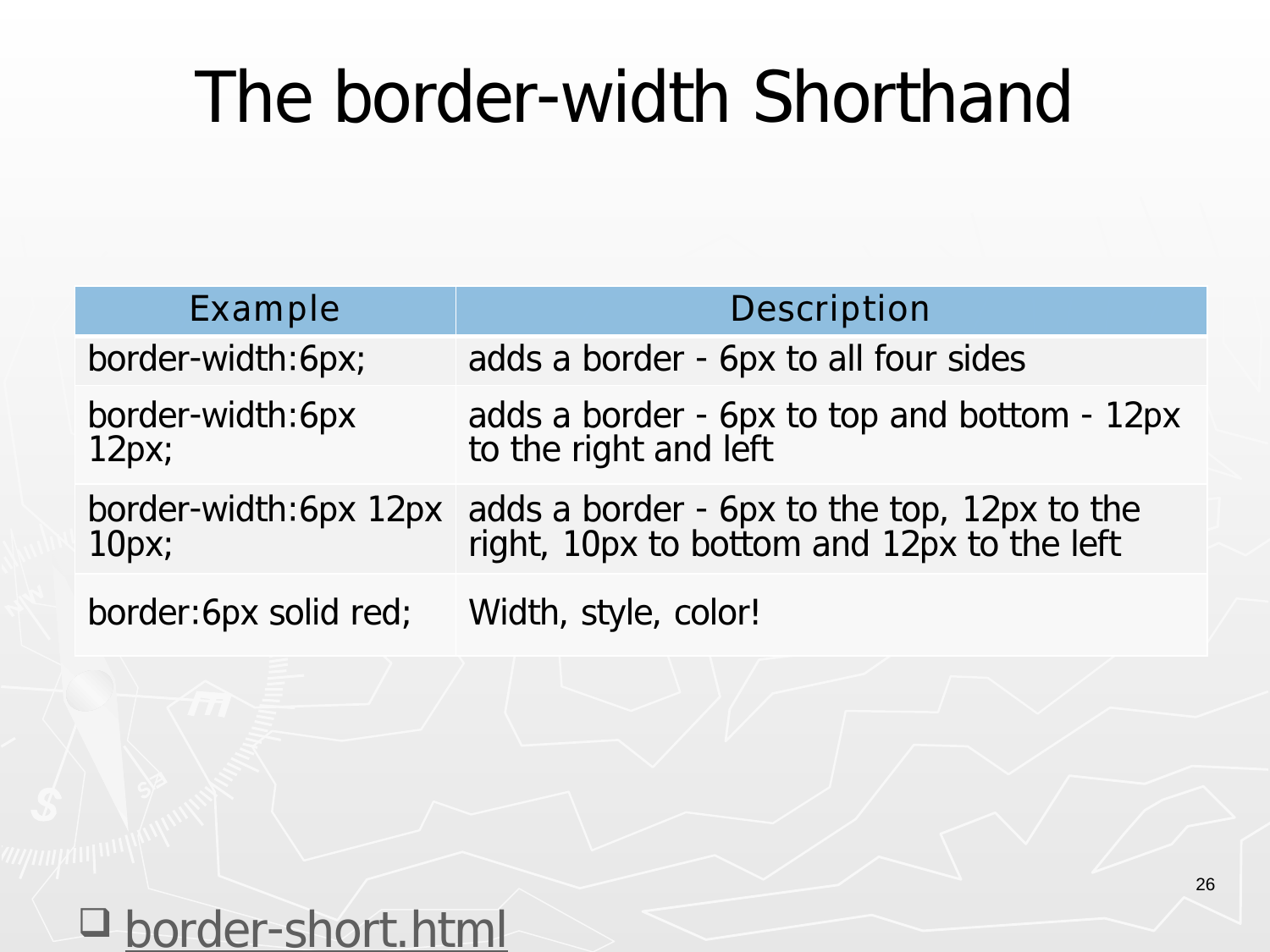

# The border-width Shorthand

border-short.html

| Example | Description |
| --- | --- |
| border-width:6px; | adds a border - 6px to all four sides |
| border-width:6px 12px; | adds a border - 6px to top and bottom - 12px to the right and left |
| border-width:6px 12px 10px; | adds a border - 6px to the top, 12px to the right, 10px to bottom and 12px to the left |
| border:6px solid red; | Width, style, color! |
26